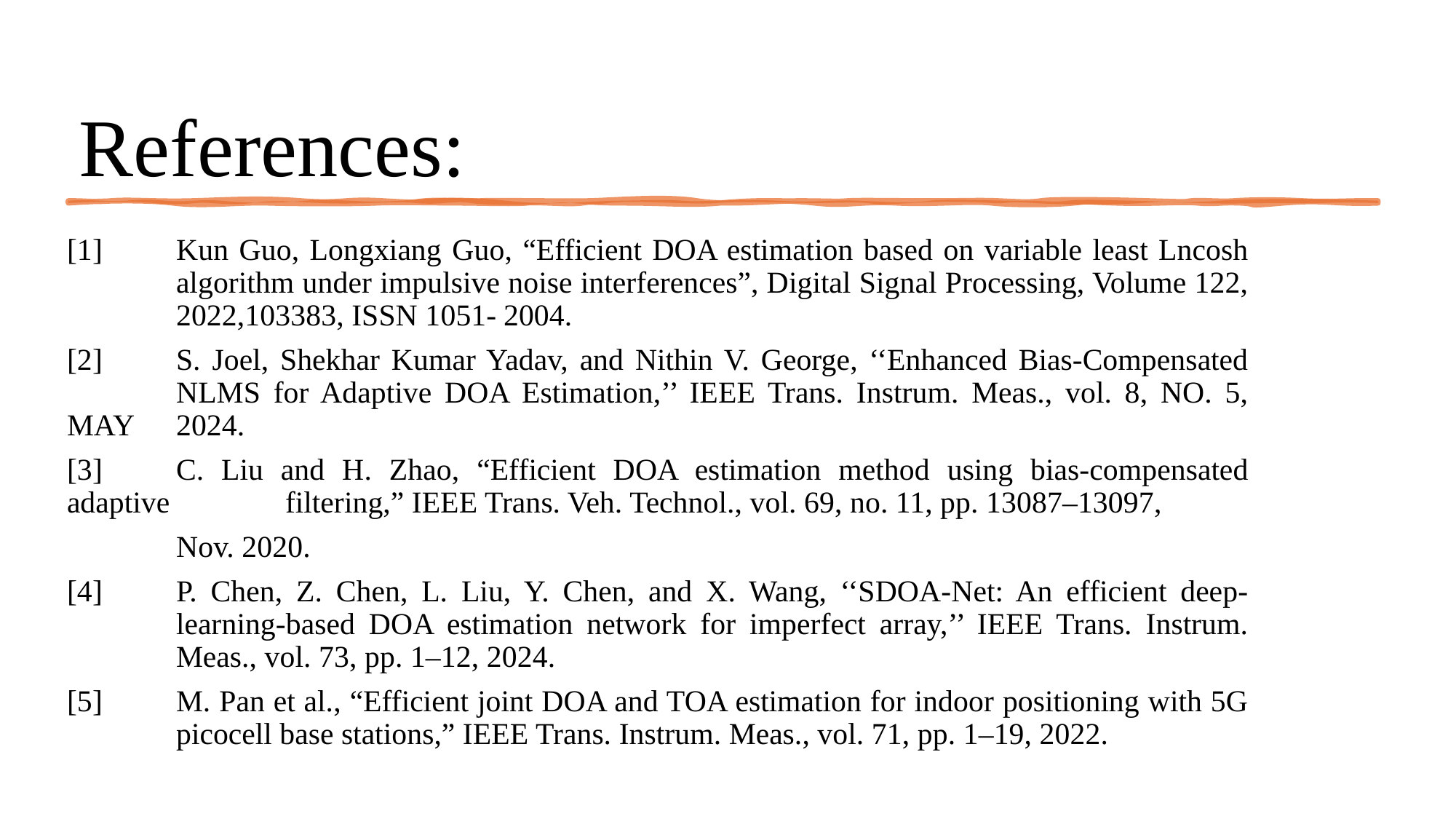

References:

[1]	Kun Guo, Longxiang Guo, “Efficient DOA estimation based on variable least Lncosh 	algorithm under impulsive noise interferences”, Digital Signal Processing, Volume 122, 	2022,103383, ISSN 1051-	2004.
[2]	S. Joel, Shekhar Kumar Yadav, and Nithin V. George, ‘‘Enhanced Bias-Compensated 	NLMS for Adaptive DOA Estimation,’’ IEEE Trans. Instrum. Meas., vol. 8, NO. 5, MAY 	2024.
[3]	C. Liu and H. Zhao, “Efficient DOA estimation method using bias-compensated adaptive 	filtering,” IEEE Trans. Veh. Technol., vol. 69, no. 11, pp. 13087–13097,
	Nov. 2020.
[4]	P. Chen, Z. Chen, L. Liu, Y. Chen, and X. Wang, ‘‘SDOA-Net: An efficient deep-	learning-based DOA estimation network for imperfect array,’’ IEEE Trans. Instrum. 	Meas., vol. 73, pp. 1–12, 2024.
[5]	M. Pan et al., “Efficient joint DOA and TOA estimation for indoor positioning with 5G 	picocell base stations,” IEEE Trans. Instrum. Meas., vol. 71, pp. 1–19, 2022.